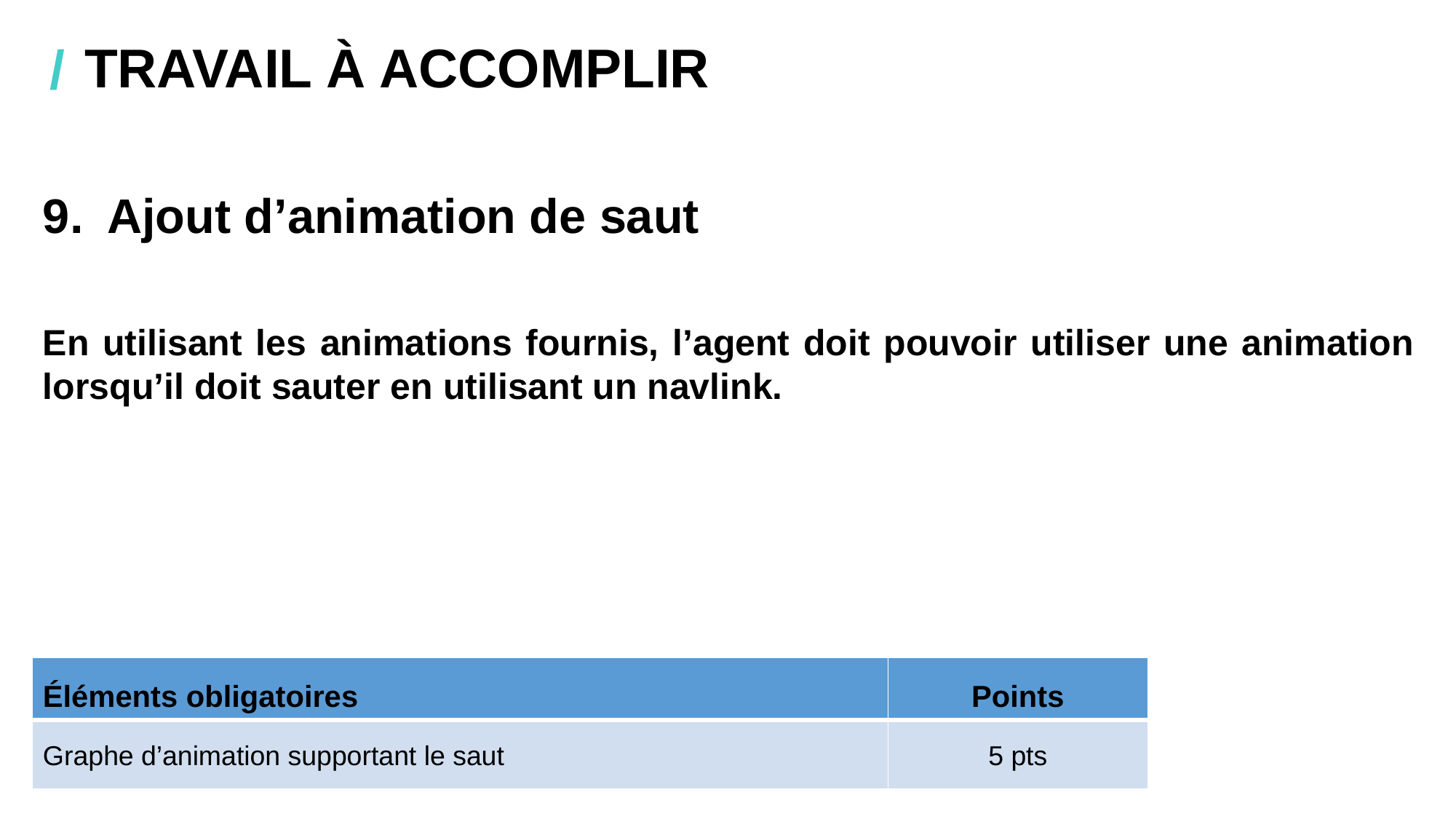

# Travail à accomplir
Ajout d’animation de saut

En utilisant les animations fournis, l’agent doit pouvoir utiliser une animation lorsqu’il doit sauter en utilisant un navlink.

| Éléments obligatoires | Points |
| --- | --- |
| Graphe d’animation supportant le saut | 5 pts |